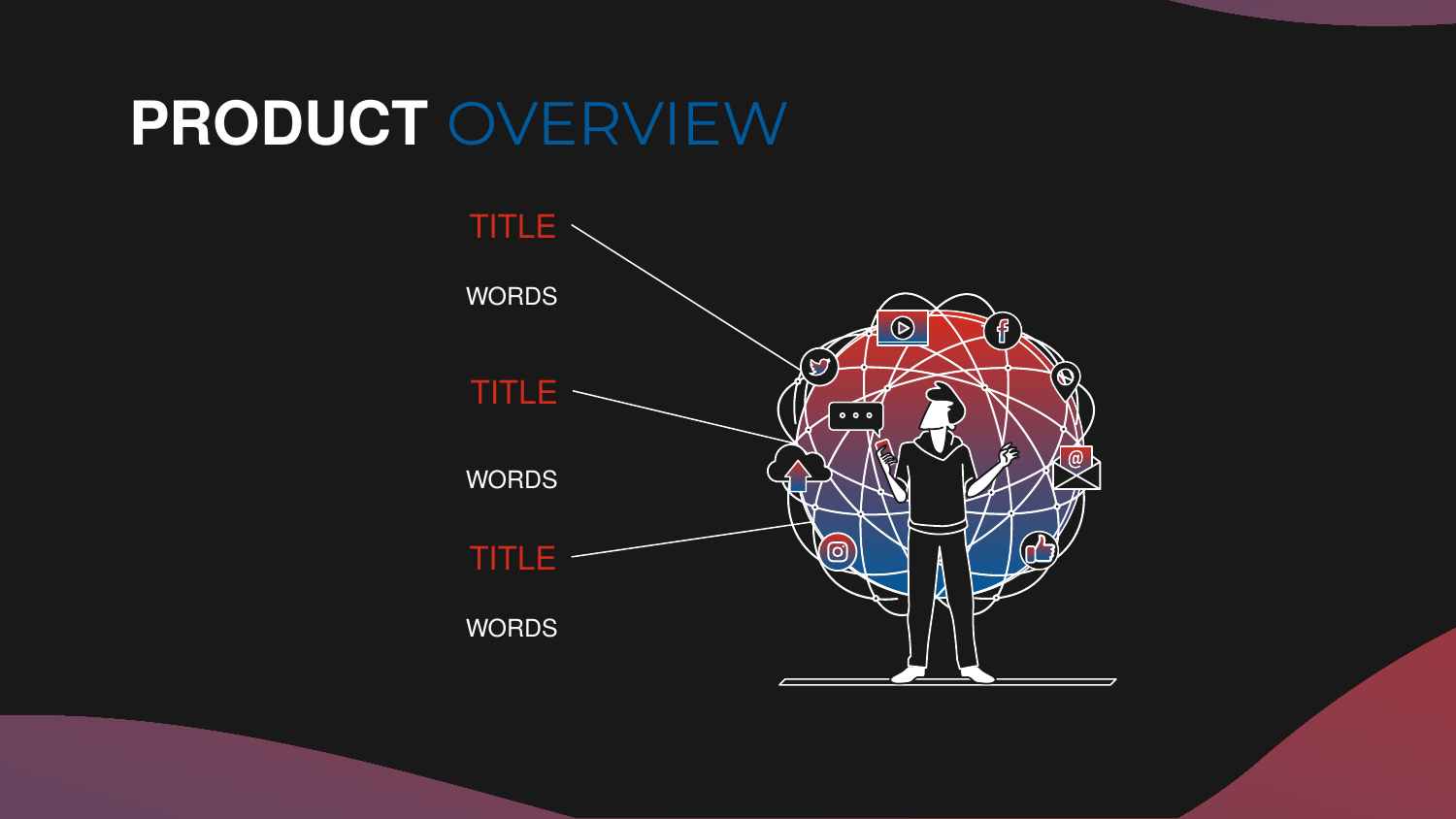

# PRODUCT OVERVIEW
TITLE

WORDS
TITLE
WORDS
TITLE
WORDS